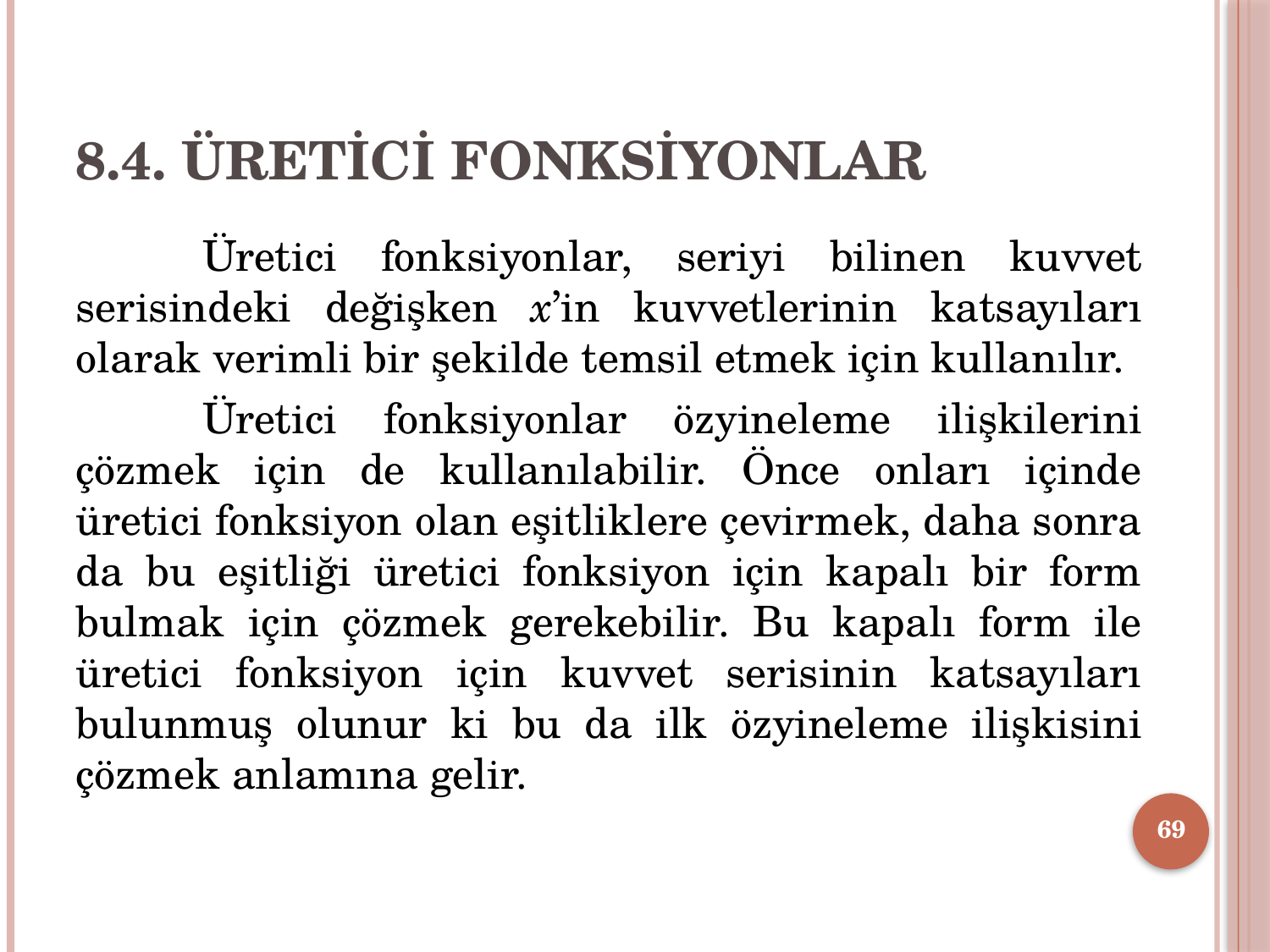

# 8.4. ÜRETİCİ FONKSİYONLAR
	Üretici fonksiyonlar, seriyi bilinen kuvvet serisindeki değişken x’in kuvvetlerinin katsayıları olarak verimli bir şekilde temsil etmek için kullanılır.
	Üretici fonksiyonlar özyineleme ilişkilerini çözmek için de kullanılabilir. Önce onları içinde üretici fonksiyon olan eşitliklere çevirmek, daha sonra da bu eşitliği üretici fonksiyon için kapalı bir form bulmak için çözmek gerekebilir. Bu kapalı form ile üretici fonksiyon için kuvvet serisinin katsayıları bulunmuş olunur ki bu da ilk özyineleme ilişkisini çözmek anlamına gelir.
69